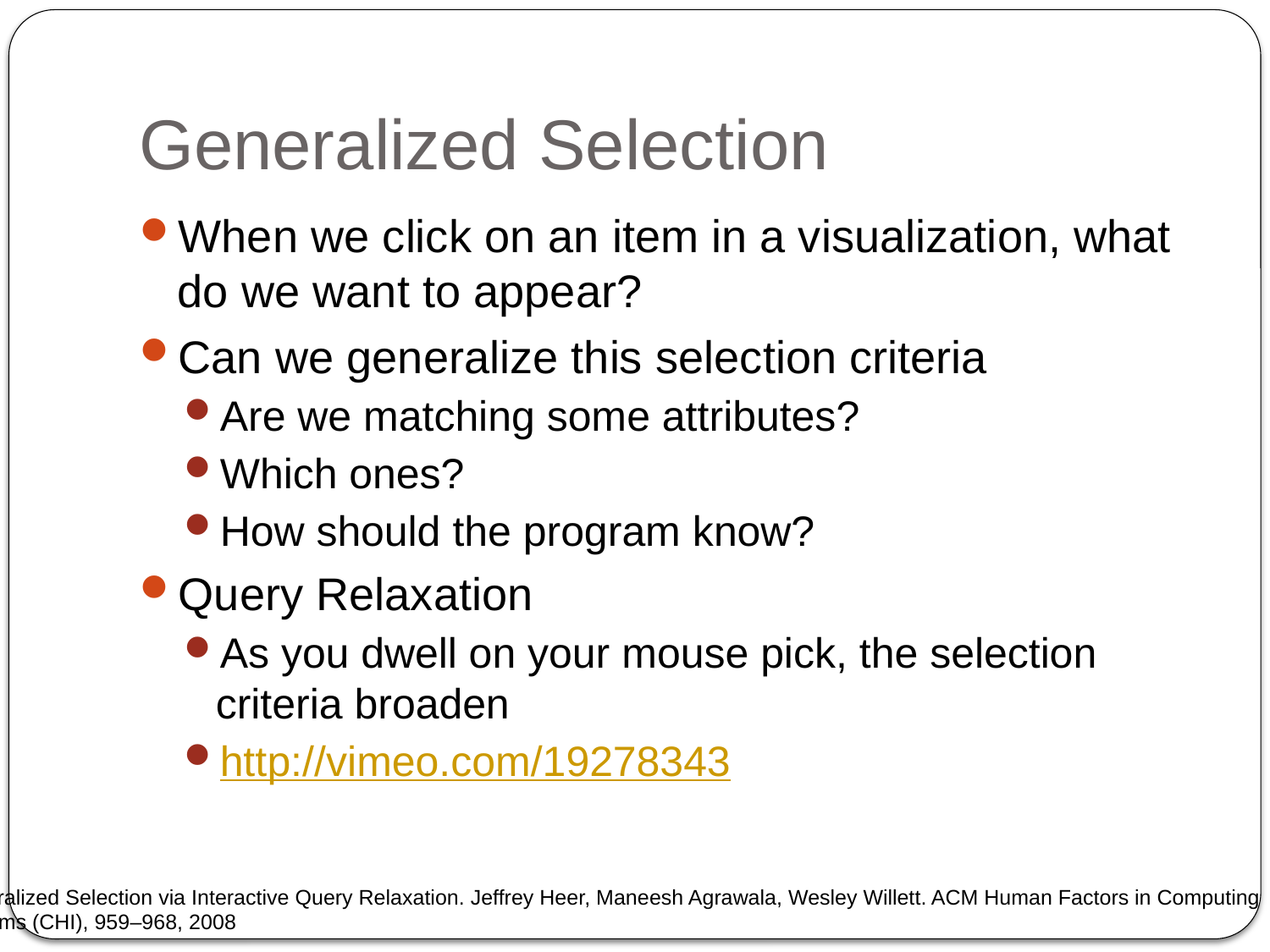

# Generalized Selection
When we click on an item in a visualization, what do we want to appear?
Can we generalize this selection criteria
Are we matching some attributes?
Which ones?
How should the program know?
Query Relaxation
As you dwell on your mouse pick, the selection criteria broaden
http://vimeo.com/19278343

Generalized Selection via Interactive Query Relaxation. Jeffrey Heer, Maneesh Agrawala, Wesley Willett. ACM Human Factors in Computing
Systems (CHI), 959–968, 2008